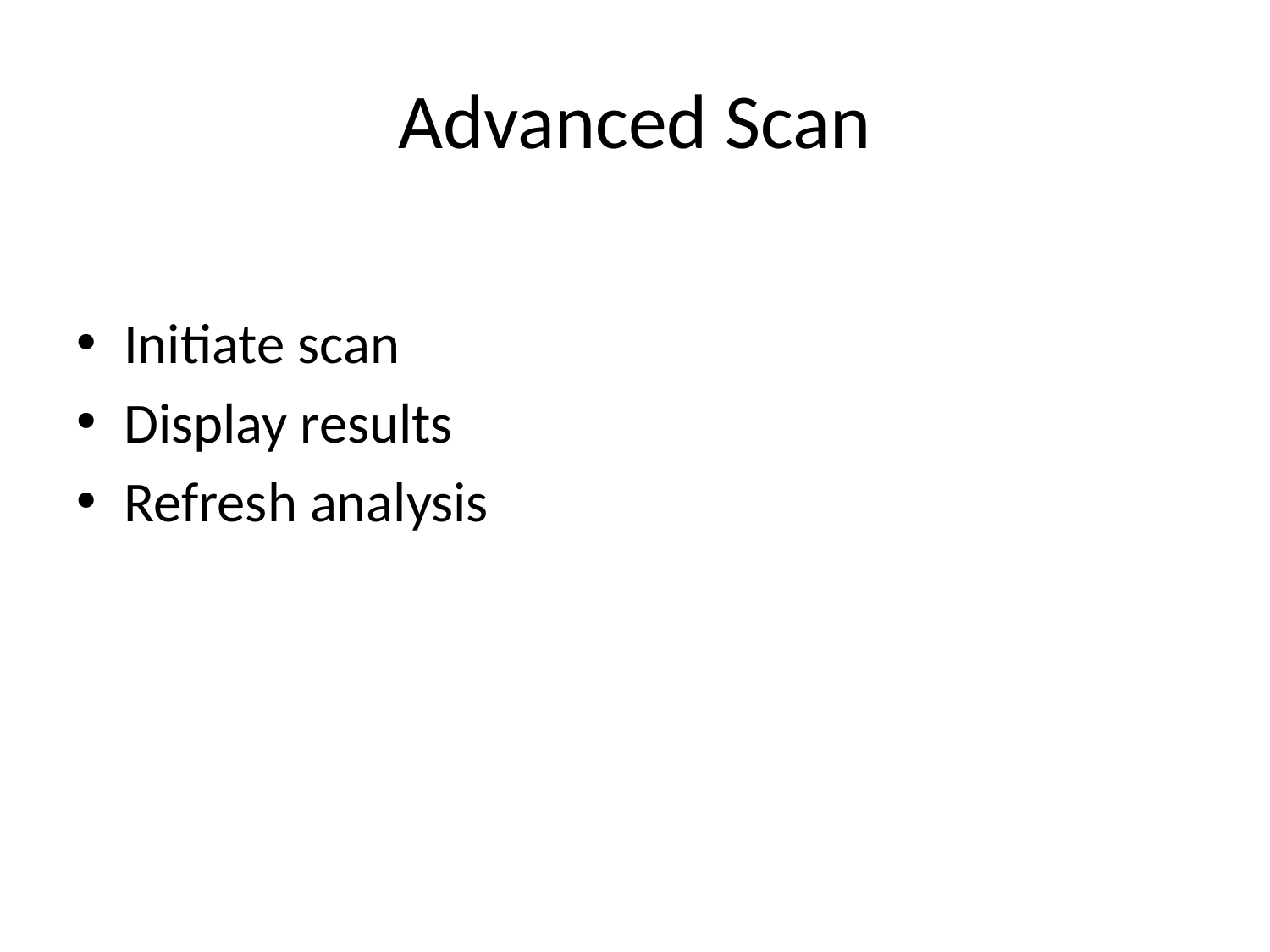

# Advanced Scan

Initiate scan
Display results
Refresh analysis